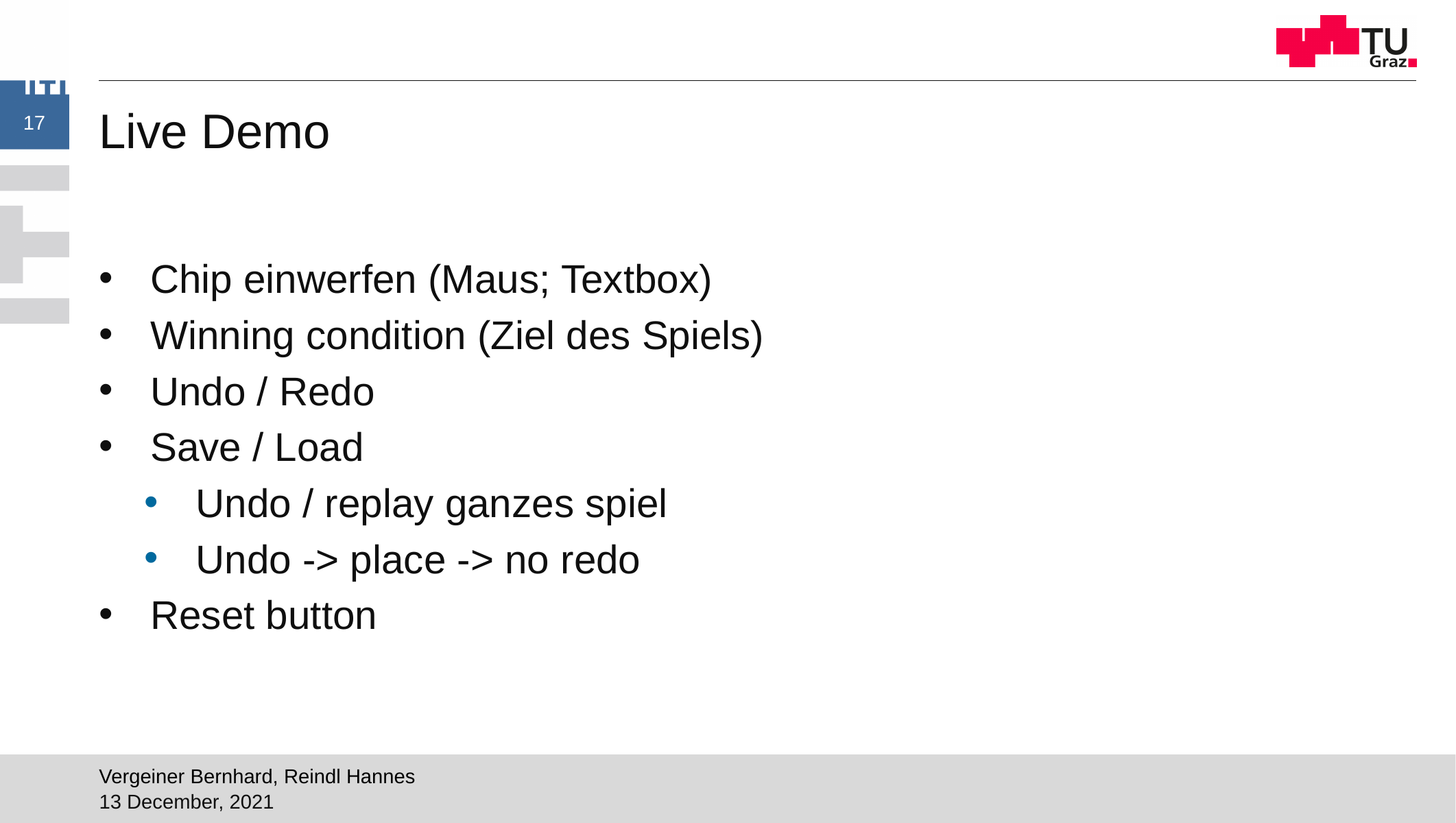

17
# Live Demo
Chip einwerfen (Maus; Textbox)
Winning condition (Ziel des Spiels)
Undo / Redo
Save / Load
Undo / replay ganzes spiel
Undo -> place -> no redo
Reset button

Vergeiner Bernhard, Reindl Hannes
13 December, 2021